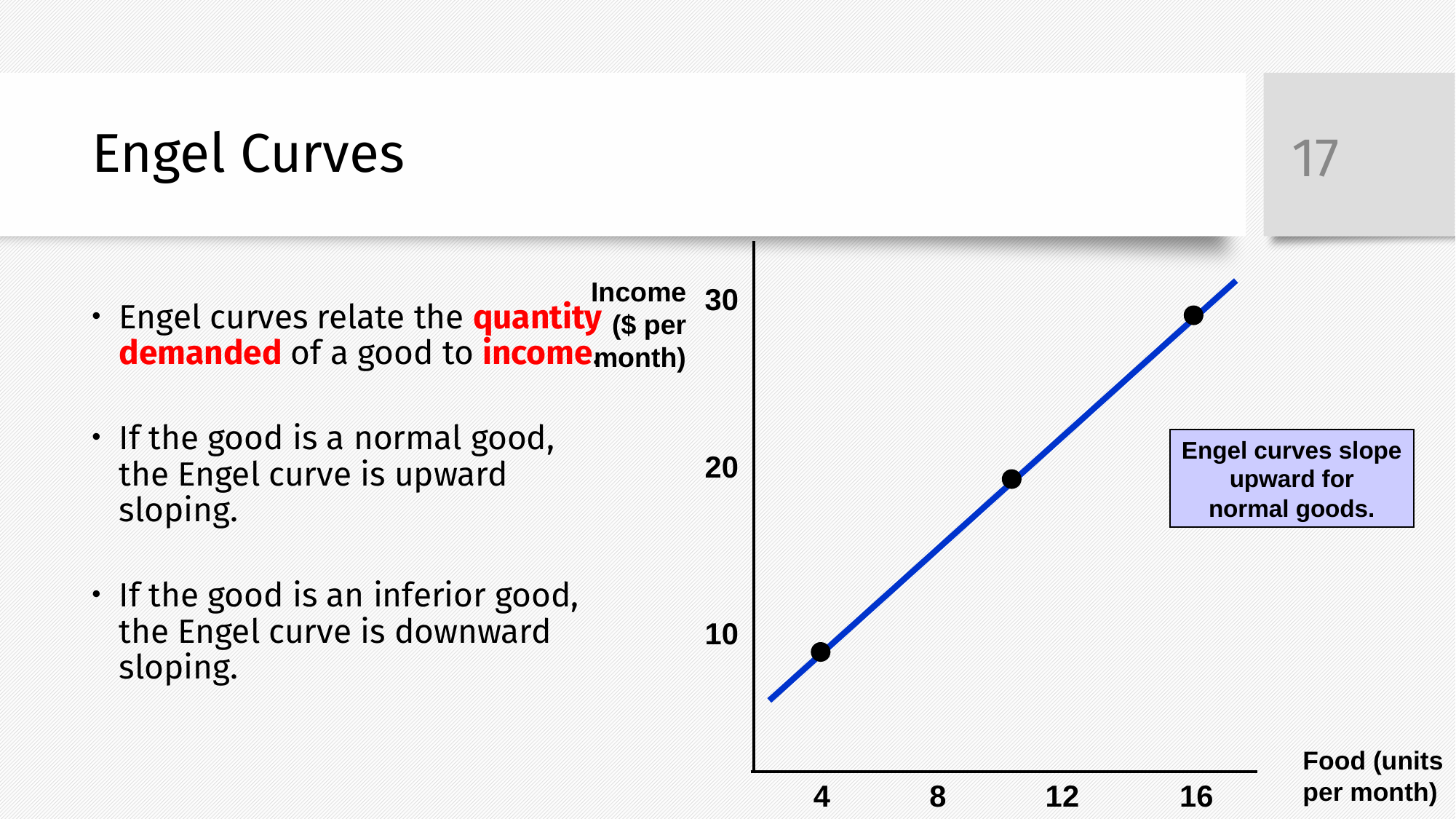

17
# Engel Curves
Income
($ per
month)
30
20
10
Food (units
per month)
4
8
12
16

Engel curves relate the quantity demanded of a good to income.

If the good is a normal good, the Engel curve is upward sloping.

If the good is an inferior good, the Engel curve is downward sloping.

Engel curves slope
upward for
normal goods.